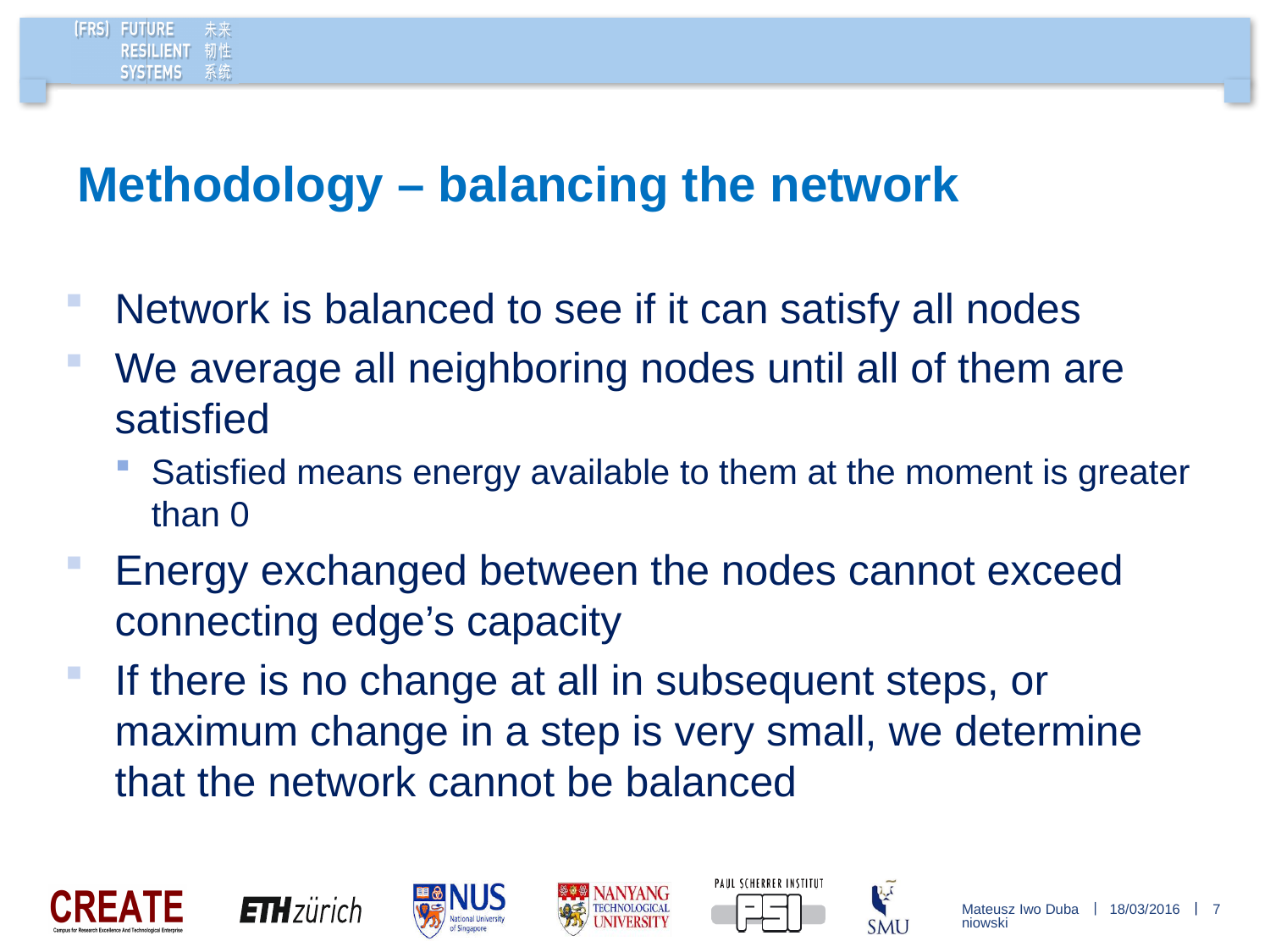

# Methodology – balancing the network
Network is balanced to see if it can satisfy all nodes
We average all neighboring nodes until all of them are satisfied
Satisfied means energy available to them at the moment is greater than 0
Energy exchanged between the nodes cannot exceed connecting edge’s capacity
If there is no change at all in subsequent steps, or maximum change in a step is very small, we determine that the network cannot be balanced

Mateusz Iwo Dubaniowski
18/03/2016
7